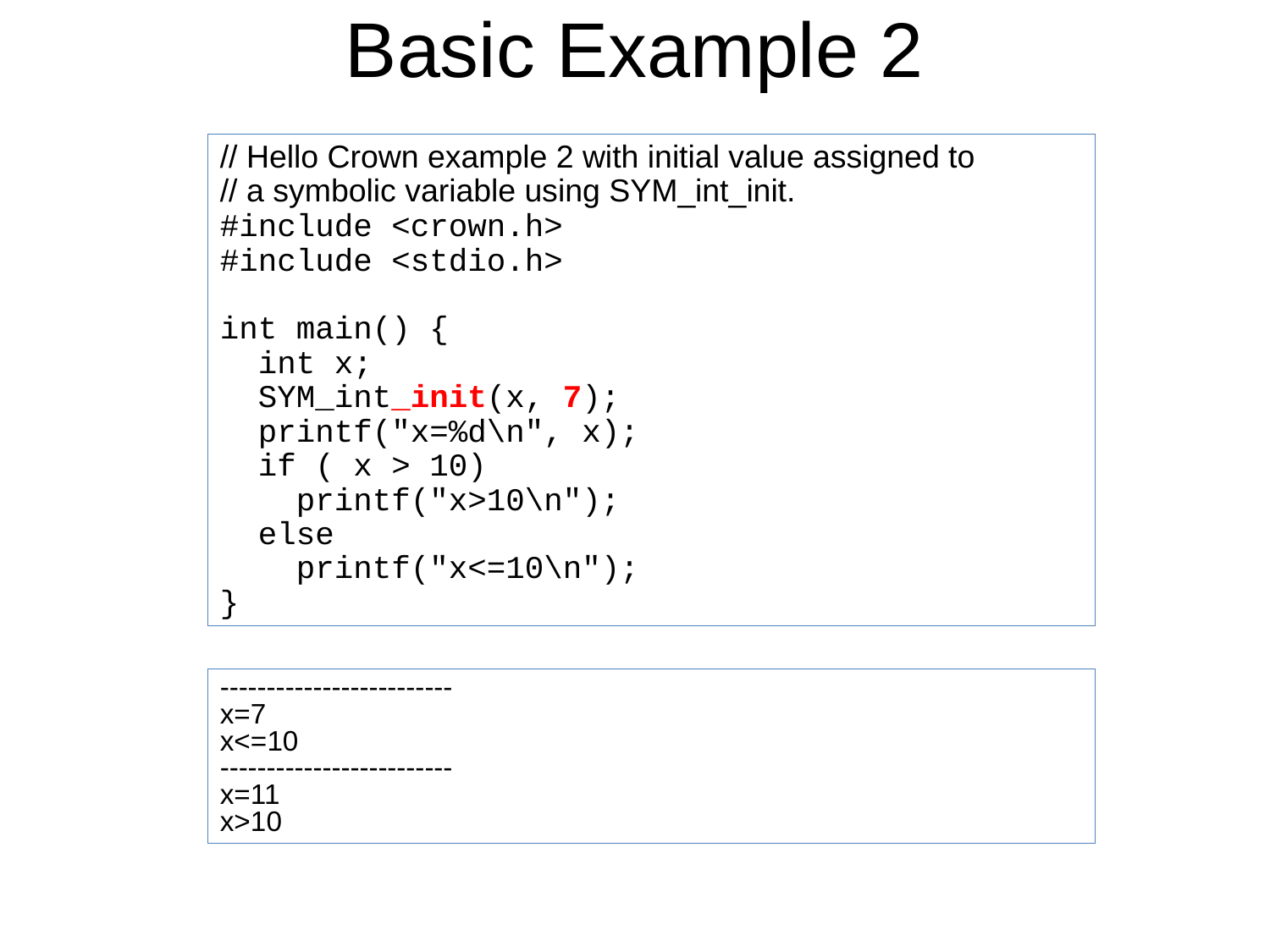

# Basic Example 2
// Hello Crown example 2 with initial value assigned to
// a symbolic variable using SYM_int_init.
#include <crown.h>
#include <stdio.h>

int main() {
  int x;
  SYM_int_init(x, 7);
  printf("x=%d\n", x);
  if ( x > 10)
    printf("x>10\n");
  else
    printf("x<=10\n");
}
-------------------------
x=7
x<=10
-------------------------
x=11
x>10